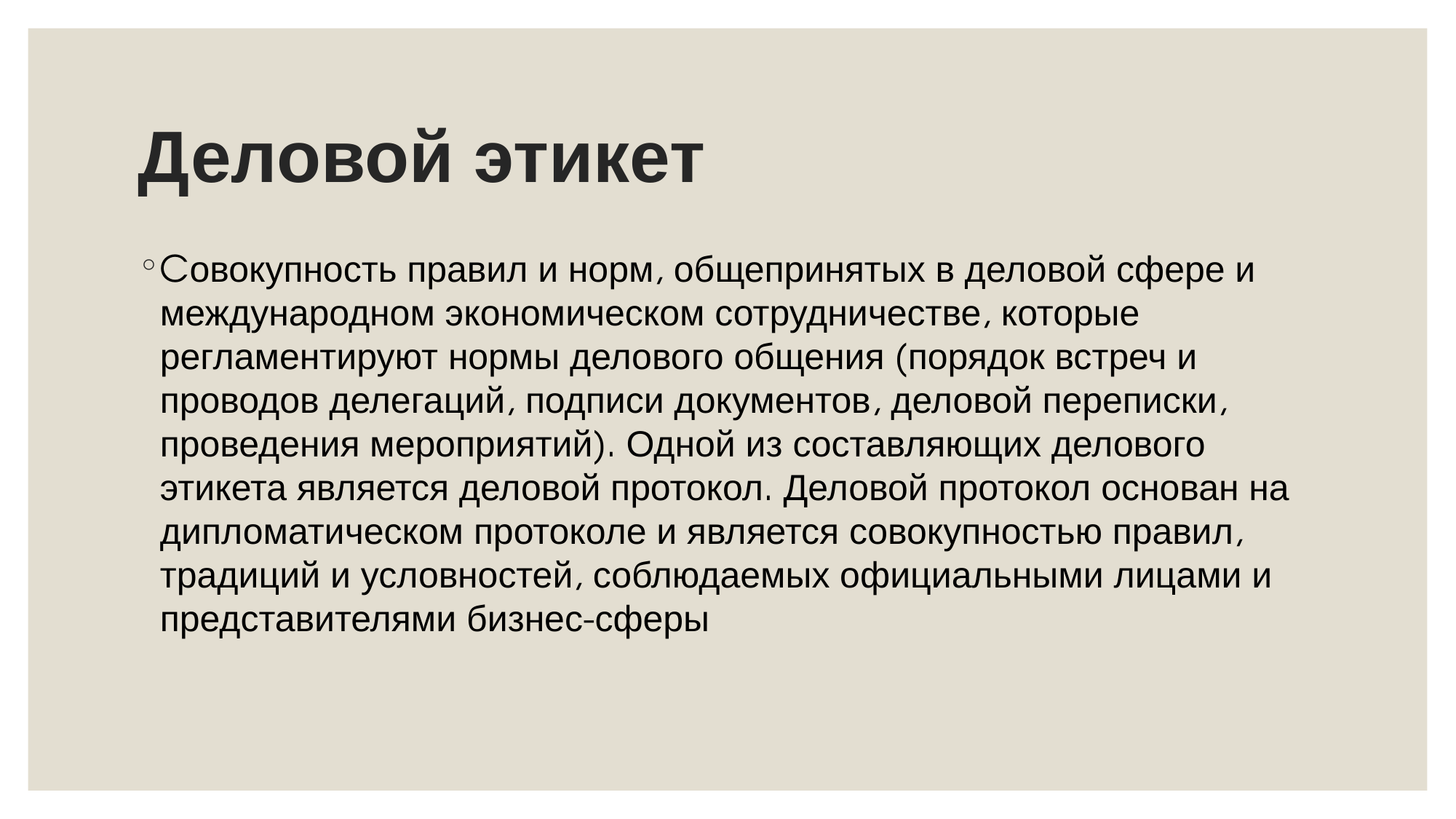

# Деловой этикет
Cовокупность правил и норм, общепринятых в деловой сфере и международном экономическом сотрудничестве, которые регламентируют нормы делового общения (порядок встреч и проводов делегаций, подписи документов, деловой переписки, проведения мероприятий). Одной из составляющих делового этикета является деловой протокол. Деловой протокол основан на дипломатическом протоколе и является совокупностью правил, традиций и условностей, соблюдаемых официальными лицами и представителями бизнес-сферы